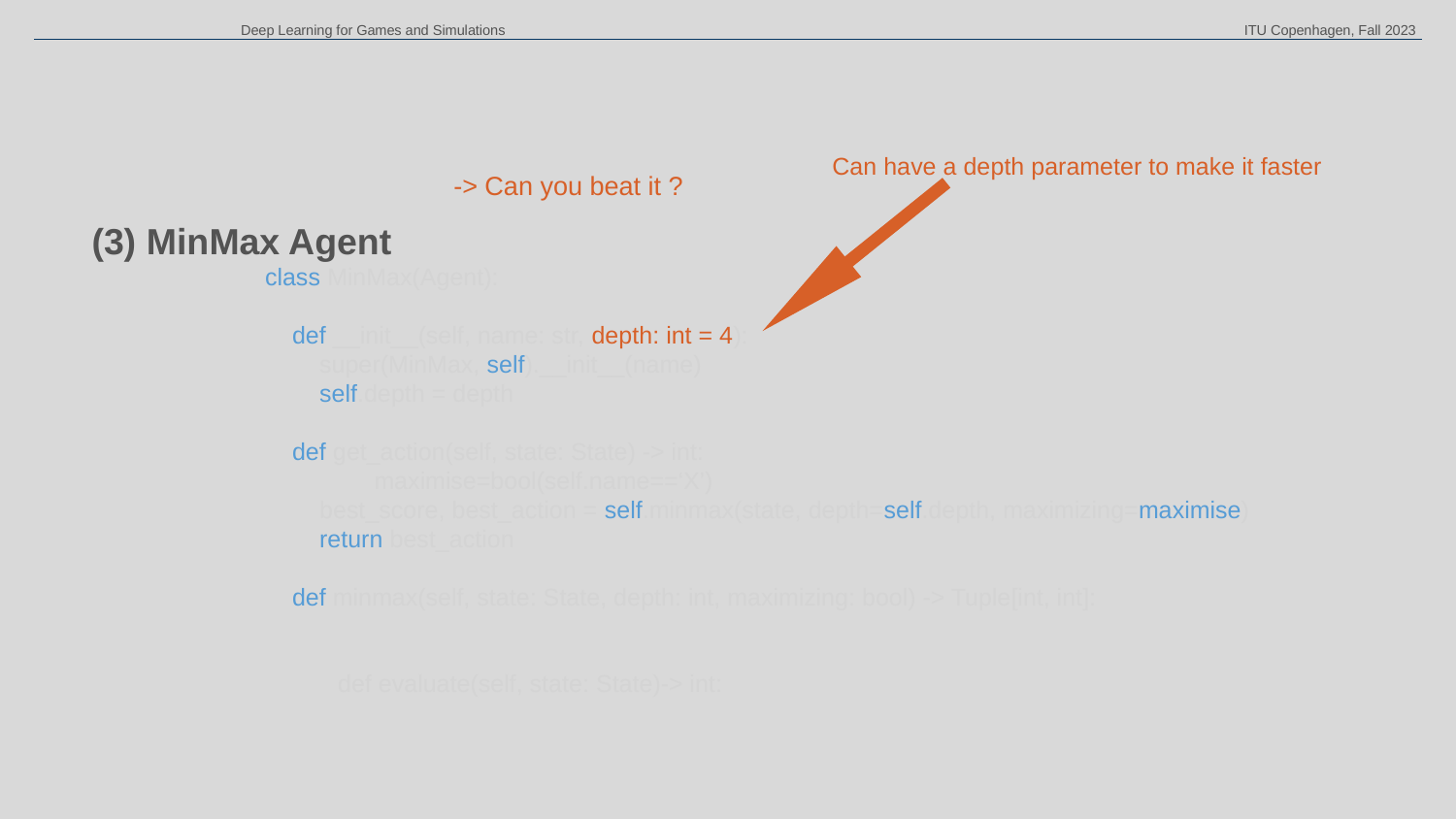

Deep Learning for Games and Simulations
ITU Copenhagen, Fall 2023

(3) MinMax Agent

Can have a depth parameter to make it faster
-> Can you beat it ?

class MinMax(Agent):

    def __init__(self, name: str, depth: int = 4):
        super(MinMax, self).__init__(name)
        self.depth = depth

    def get_action(self, state: State) -> int:
maximise=bool(self.name==‘X’)
        best_score, best_action = self.minmax(state, depth=self.depth, maximizing=maximise)
        return best_action

    def minmax(self, state: State, depth: int, maximizing: bool) -> Tuple[int, int]:

def evaluate(self, state: State)-> int: